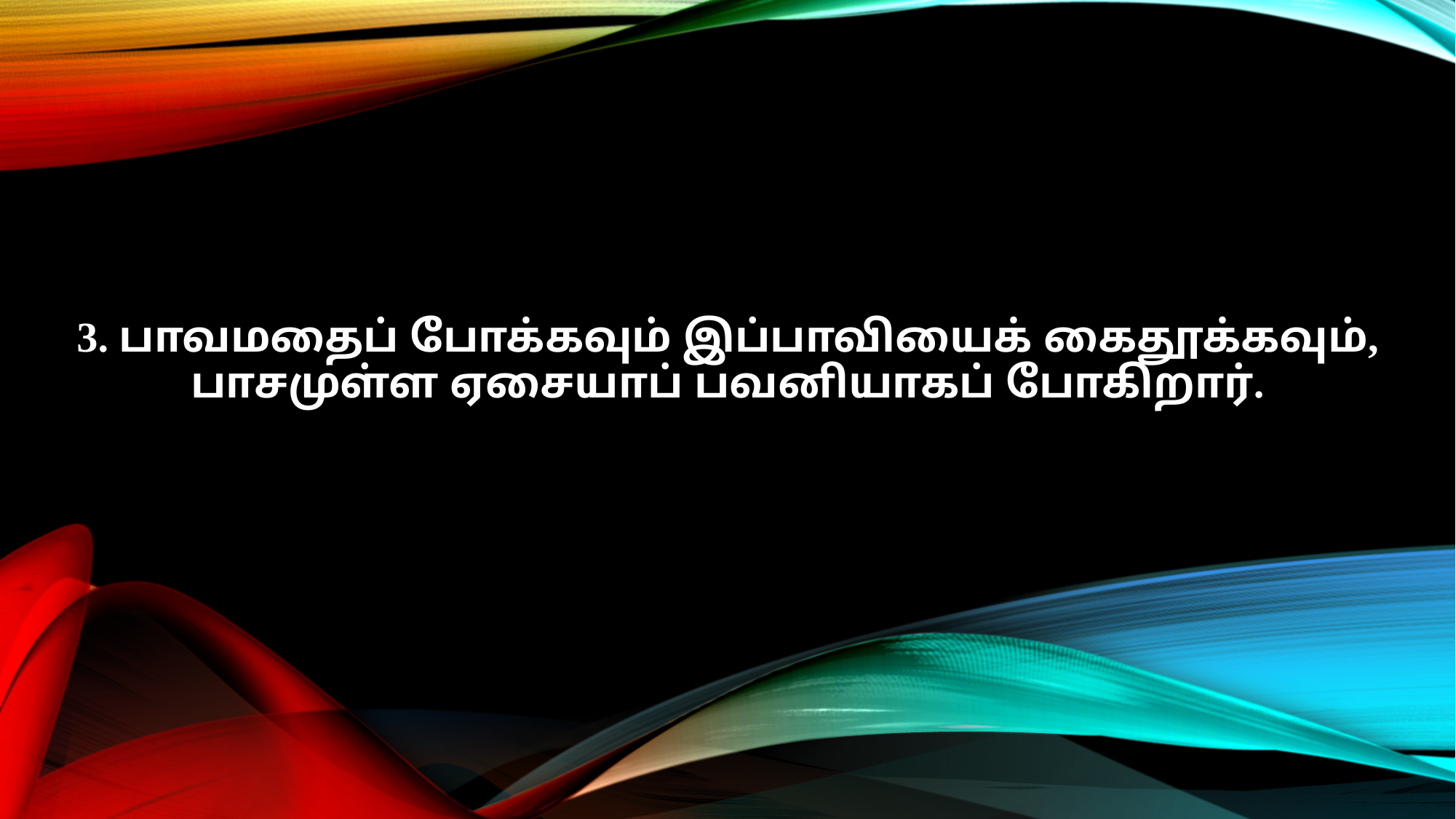

3. பாவமதைப் போக்கவும் இப்பாவியைக் கைதூக்கவும்,
பாசமுள்ள ஏசையாப் பவனியாகப் போகிறார்.